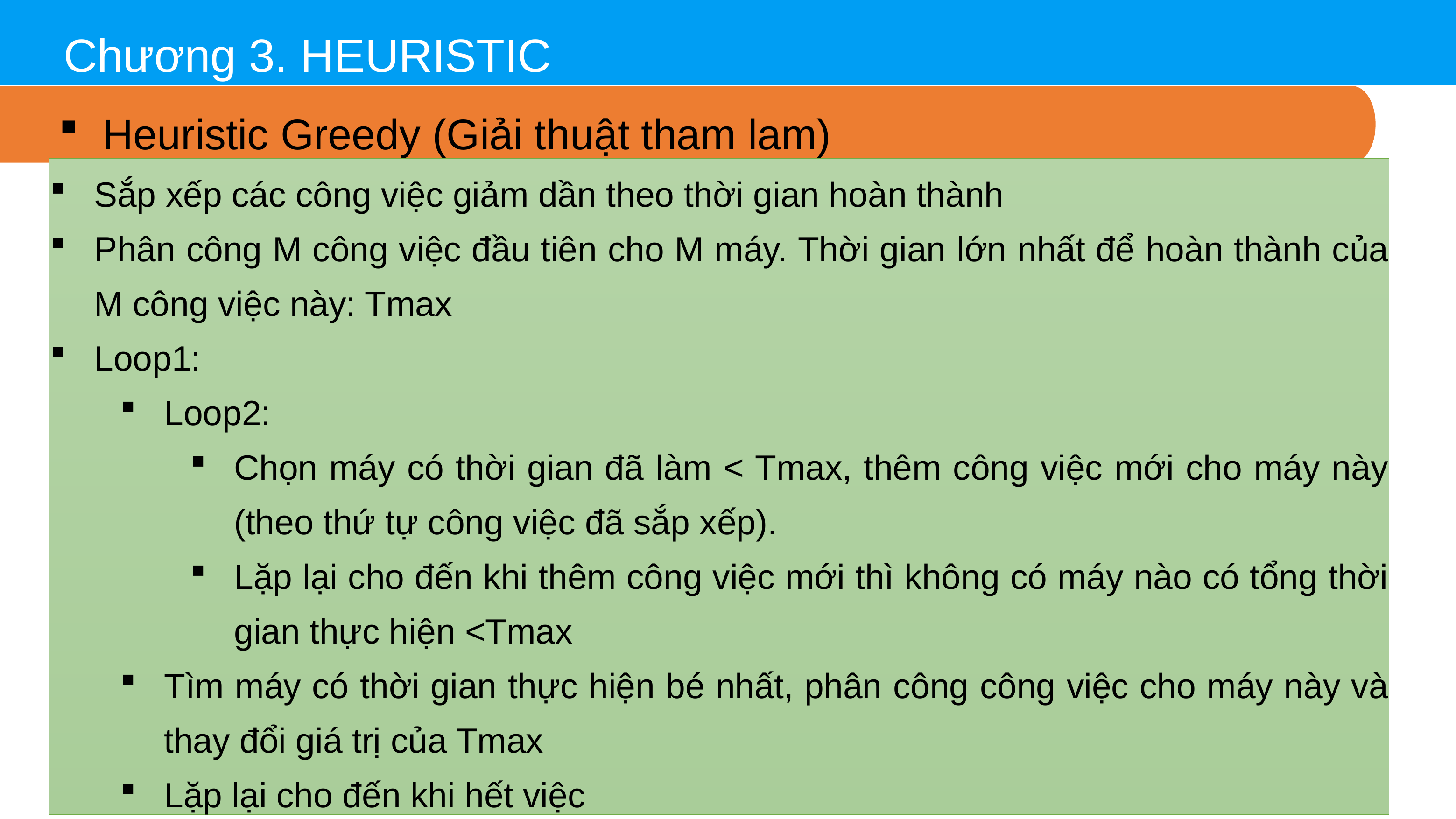

Chương 3. HEURISTIC

Heuristic Greedy (Giải thuật tham lam)
Sắp xếp các công việc giảm dần theo thời gian hoàn thành
Phân công M công việc đầu tiên cho M máy. Thời gian lớn nhất để hoàn thành của M công việc này: Tmax
Loop1:
Loop2:
Chọn máy có thời gian đã làm < Tmax, thêm công việc mới cho máy này (theo thứ tự công việc đã sắp xếp).
Lặp lại cho đến khi thêm công việc mới thì không có máy nào có tổng thời gian thực hiện <Tmax
Tìm máy có thời gian thực hiện bé nhất, phân công công việc cho máy này và thay đổi giá trị của Tmax
Lặp lại cho đến khi hết việc